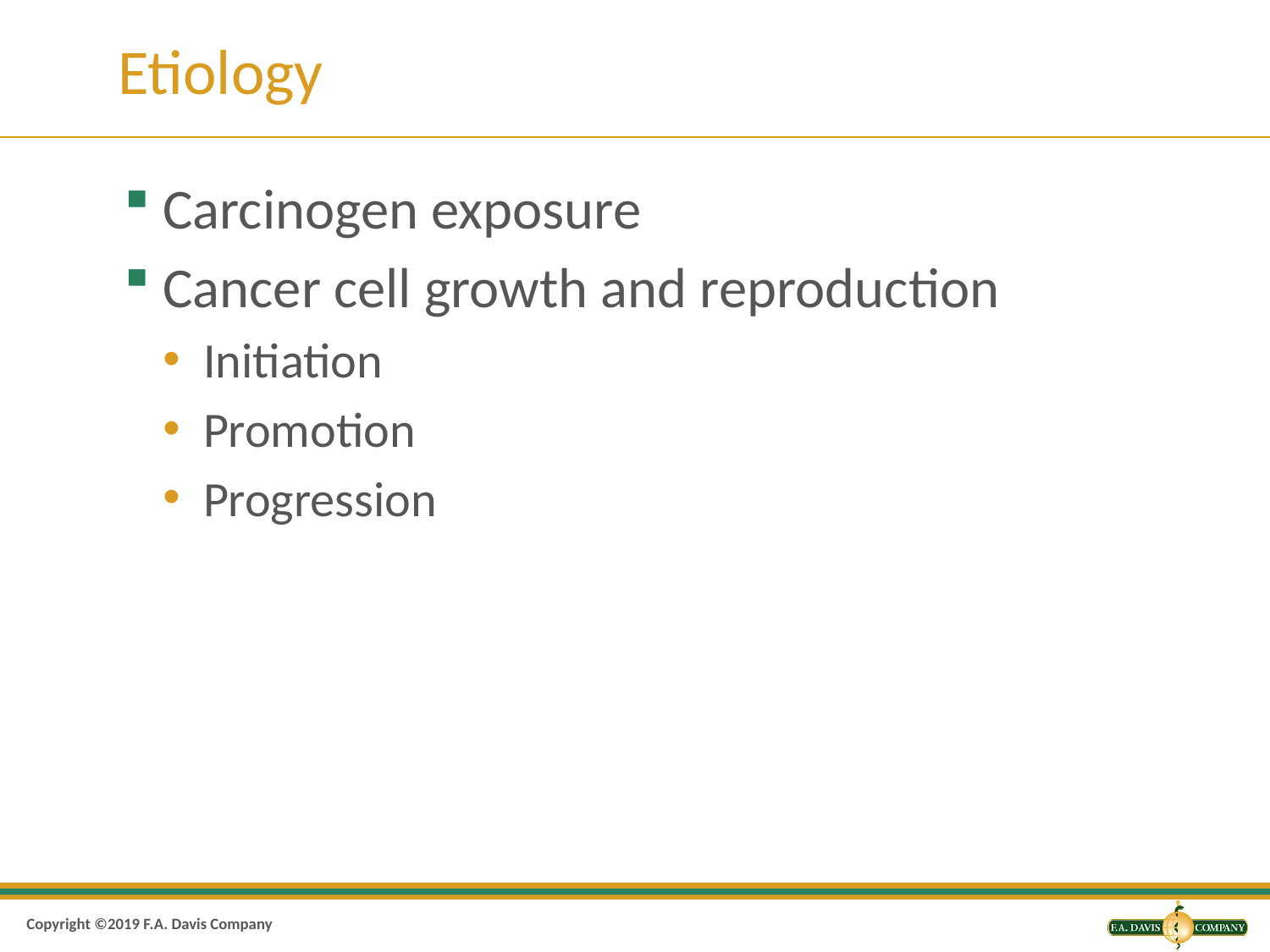

# Etiology
Carcinogen exposure
Cancer cell growth and reproduction
Initiation
Promotion
Progression